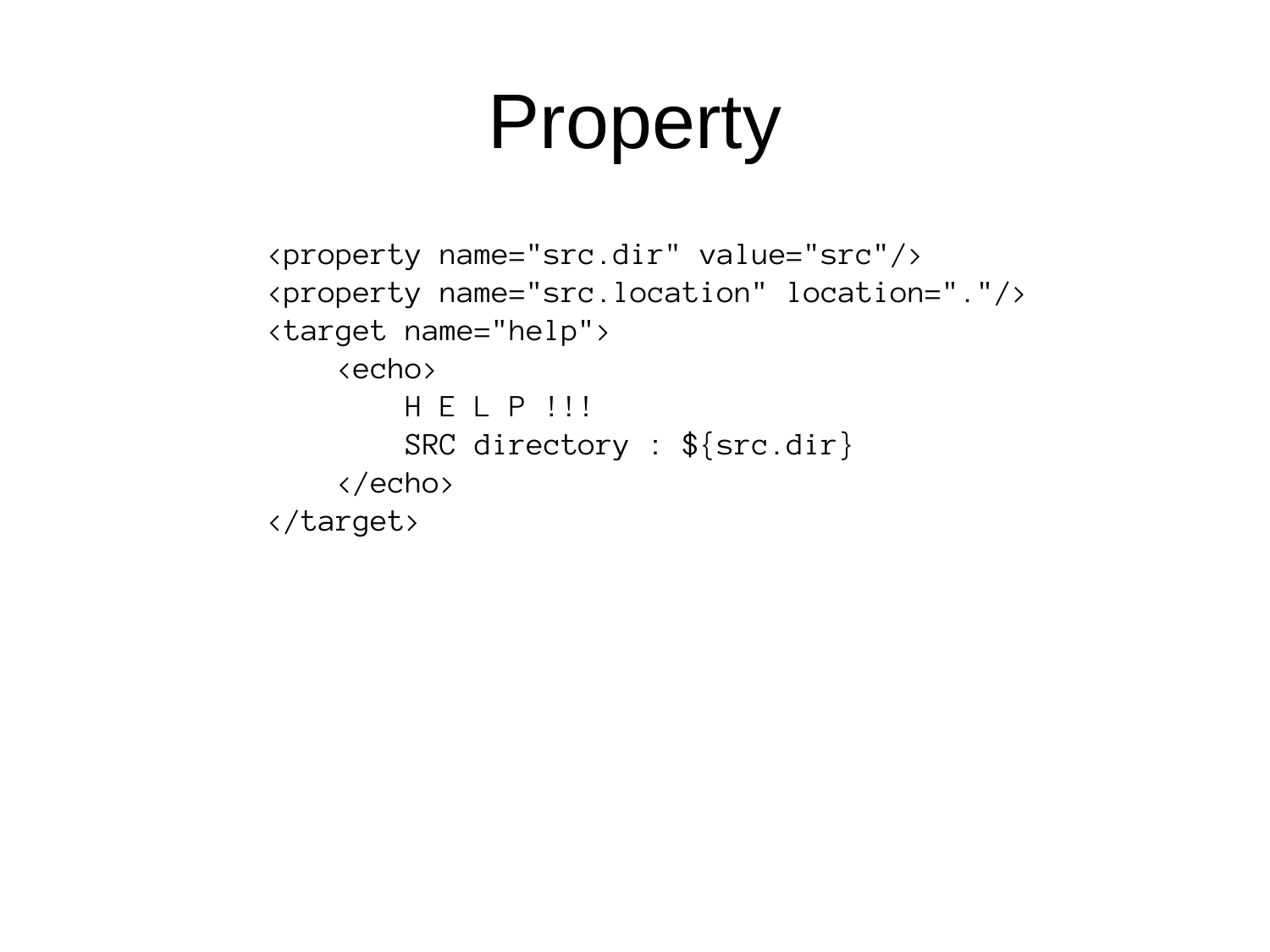

# Property
    <property name="src.dir" value="src"/>
    <property name="src.location" location="."/>
    <target name="help">
        <echo>
            H E L P !!!
            SRC directory : ${src.dir}
        </echo>
    </target>